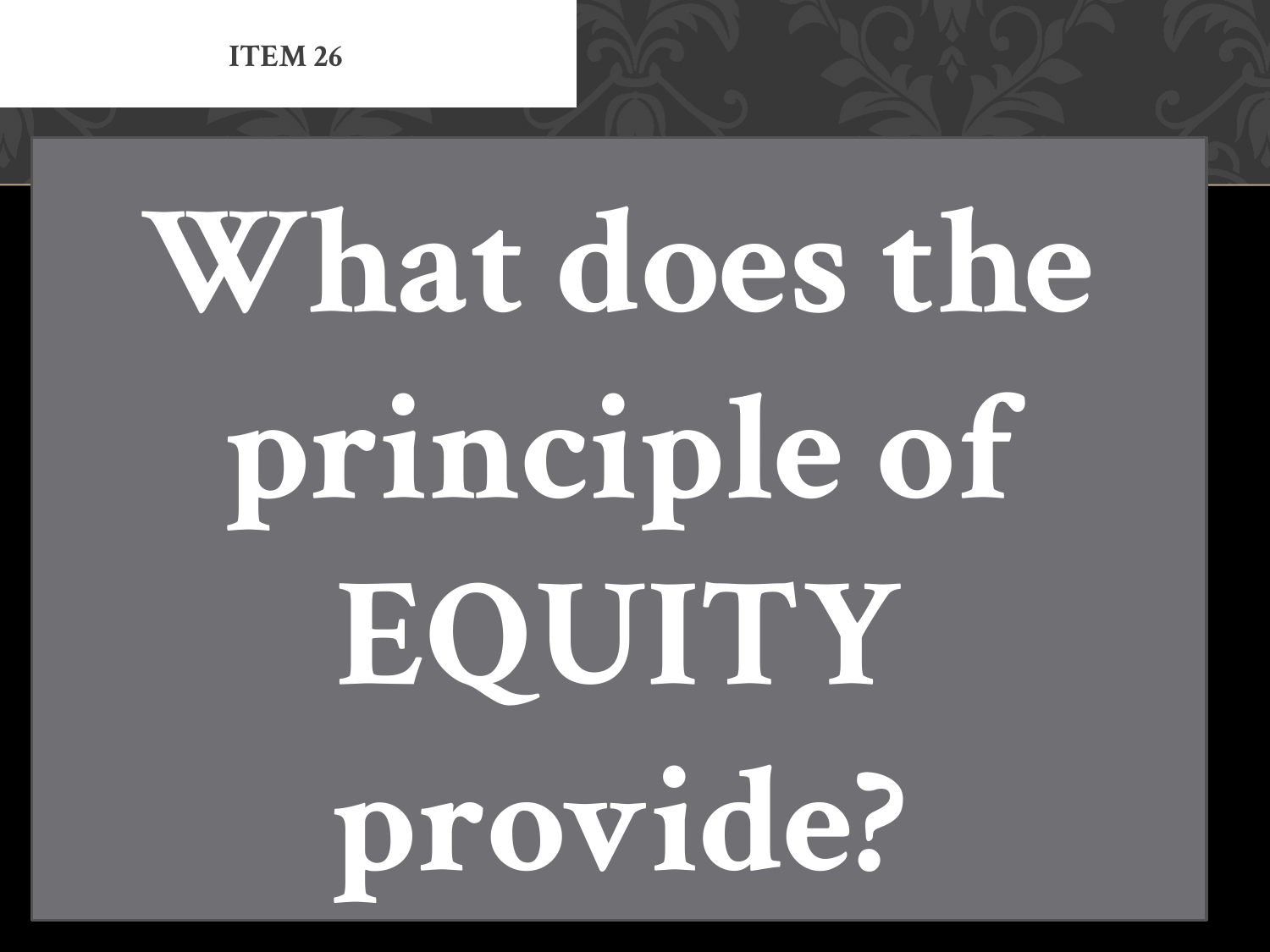

# Item 26
What does the principle of EQUITY provide?